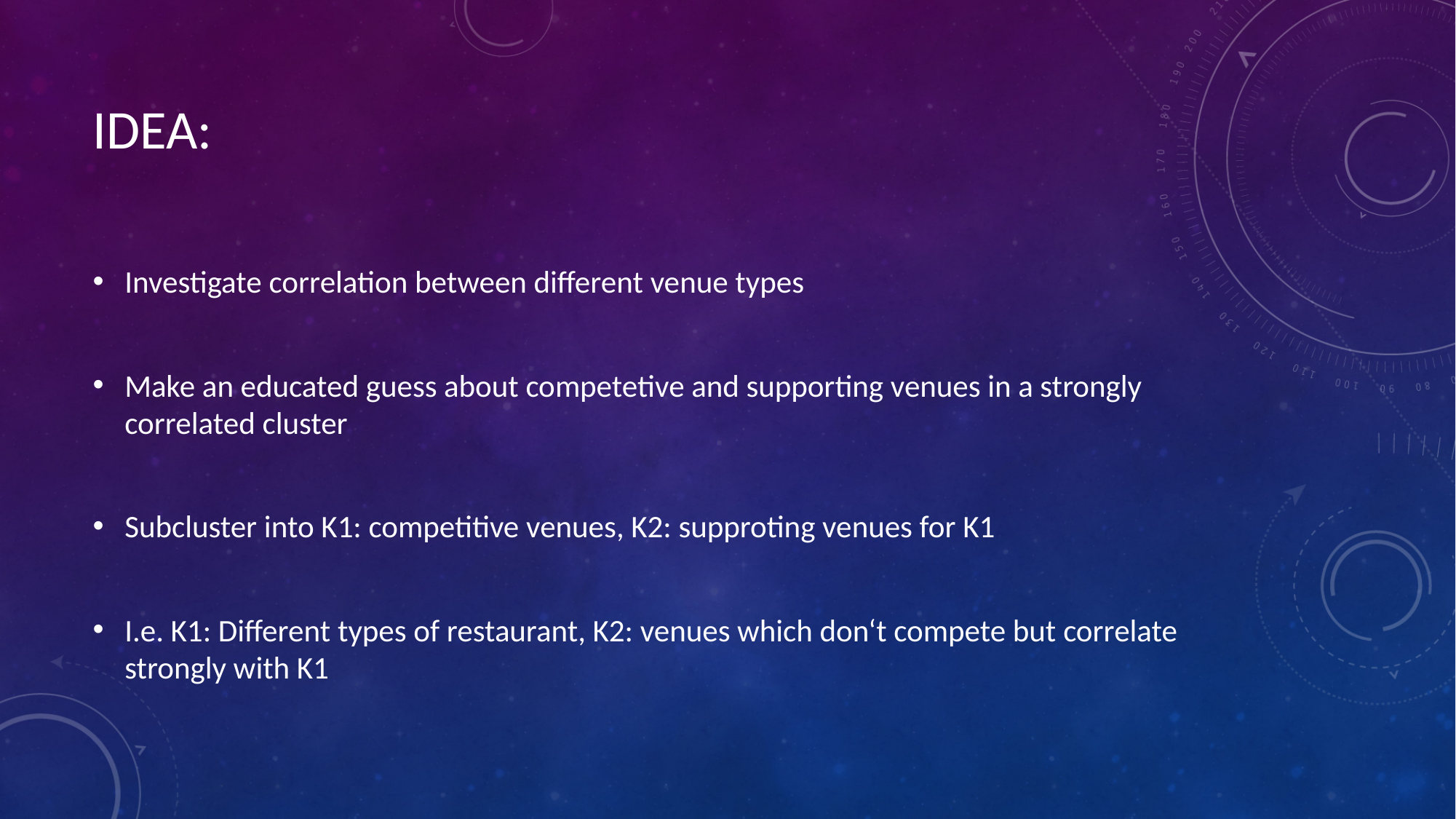

# Idea:
Investigate correlation between different venue types

Make an educated guess about competetive and supporting venues in a strongly correlated cluster

Subcluster into K1: competitive venues, K2: supproting venues for K1

I.e. K1: Different types of restaurant, K2: venues which don‘t compete but correlate strongly with K1